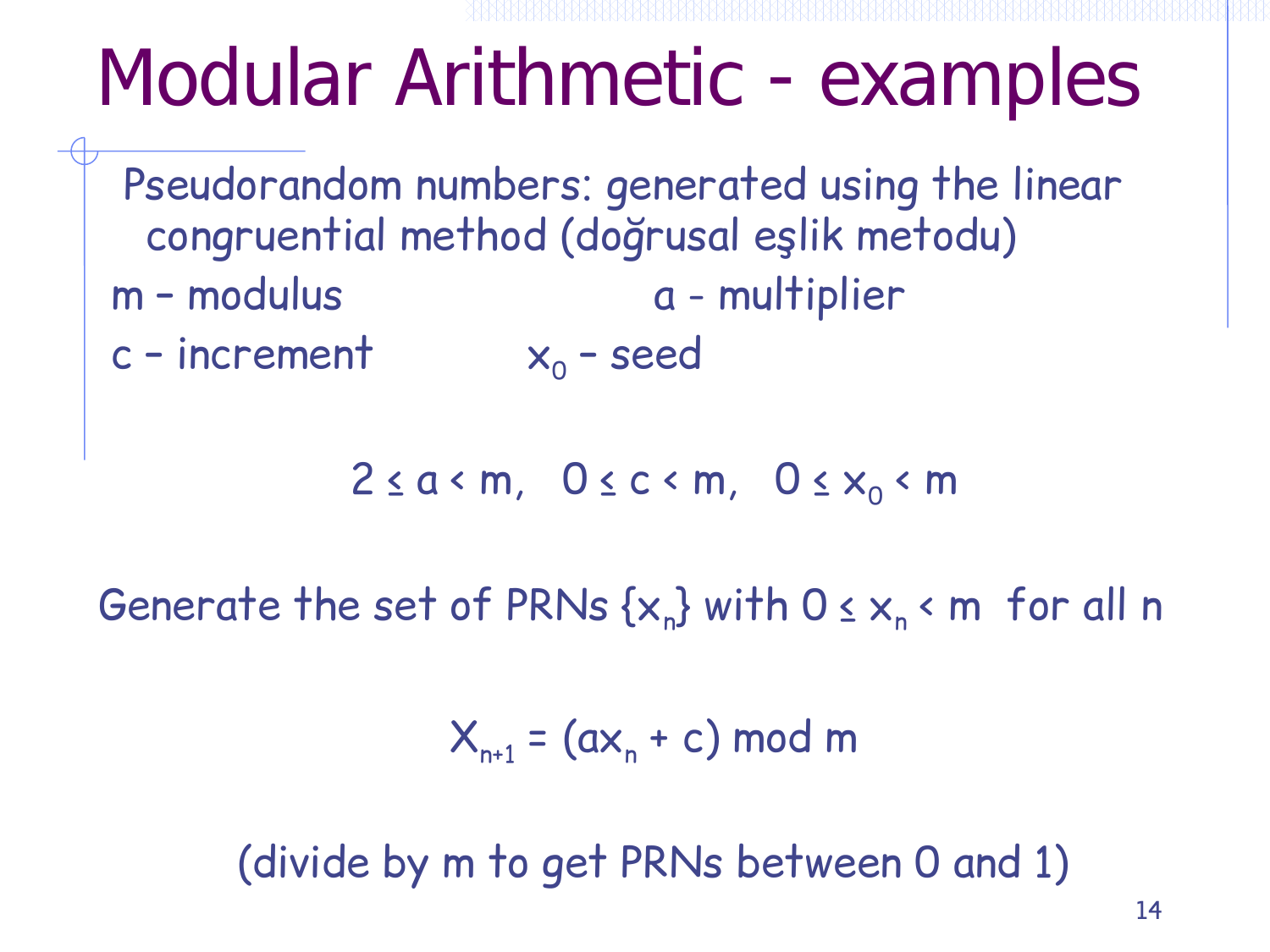

# Modular Arithmetic - examples
  Pseudorandom numbers: generated using the linear congruential method (doğrusal eşlik metodu)
 m – modulus			a - multiplier
 c – increment		x0 – seed

2 ≤ a < m,   0 ≤ c < m,   0 ≤ x0 < m

Generate the set of PRNs {xn} with 0 ≤ xn < m  for all n

Xn+1 = (axn + c) mod m

(divide by m to get PRNs between 0 and 1)
14